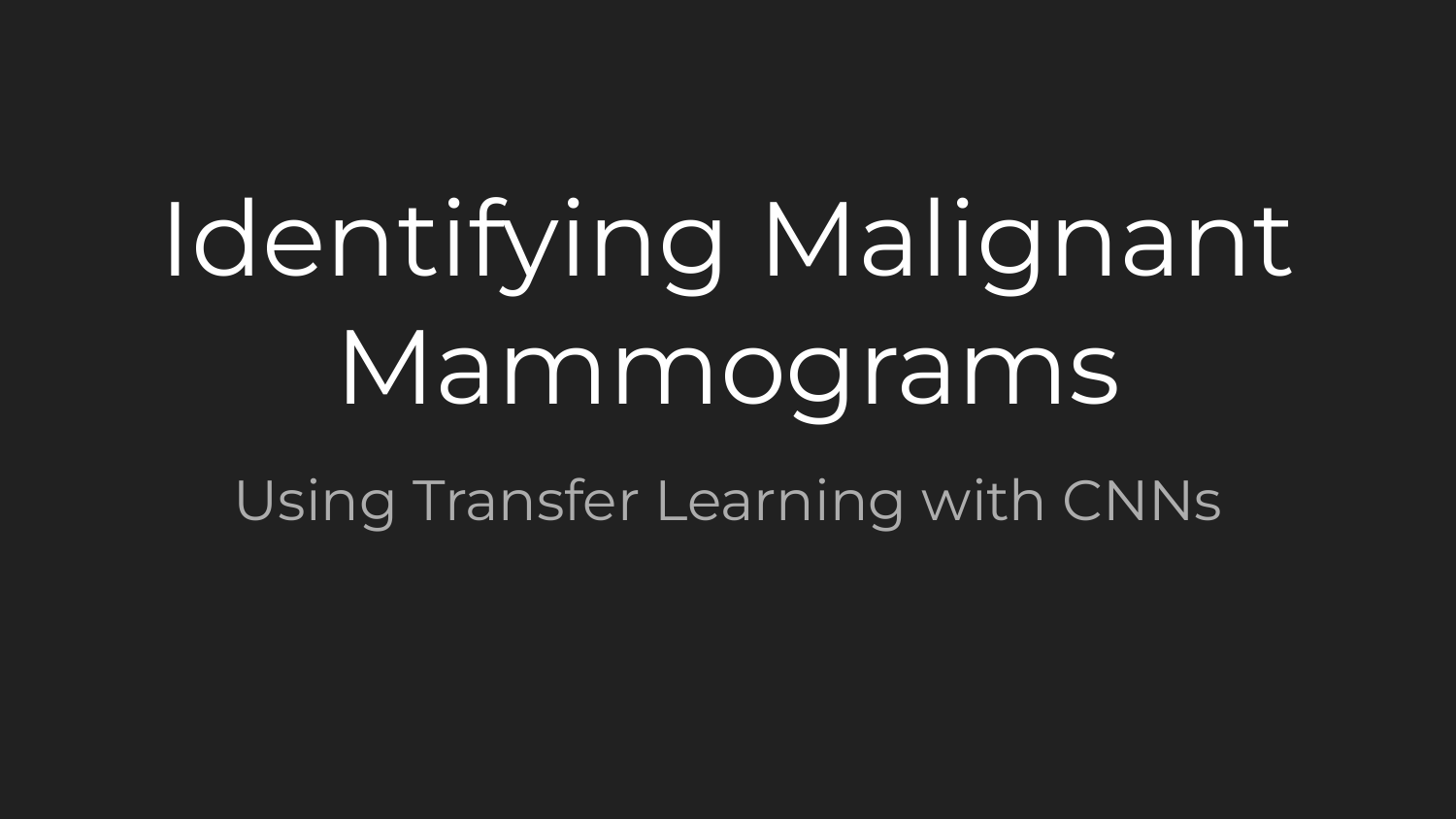

# Identifying Malignant Mammograms
Using Transfer Learning with CNNs